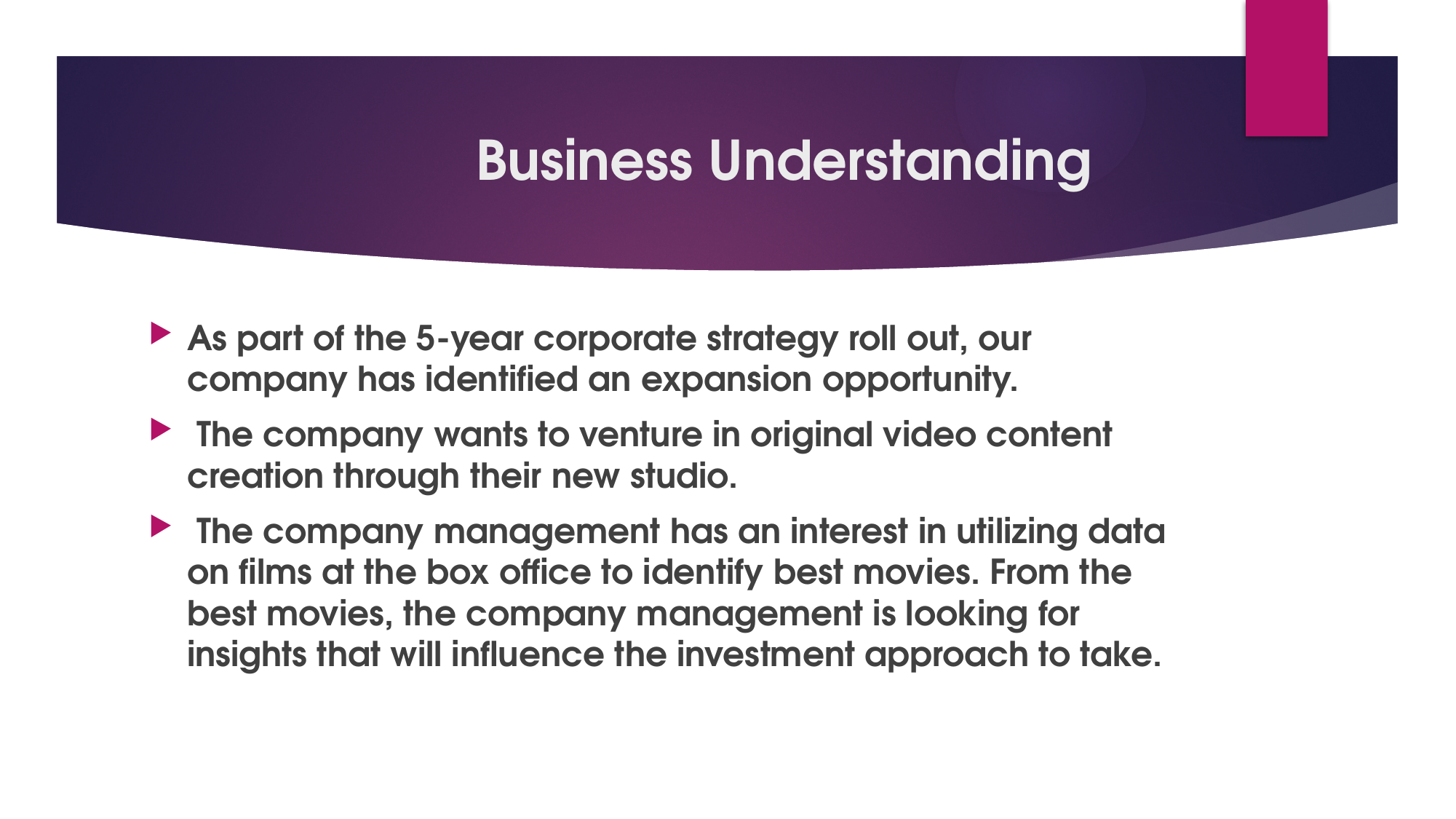

# Business Understanding
As part of the 5-year corporate strategy roll out, our company has identified an expansion opportunity.
 The company wants to venture in original video content creation through their new studio.
 The company management has an interest in utilizing data on films at the box office to identify best movies. From the best movies, the company management is looking for insights that will influence the investment approach to take.